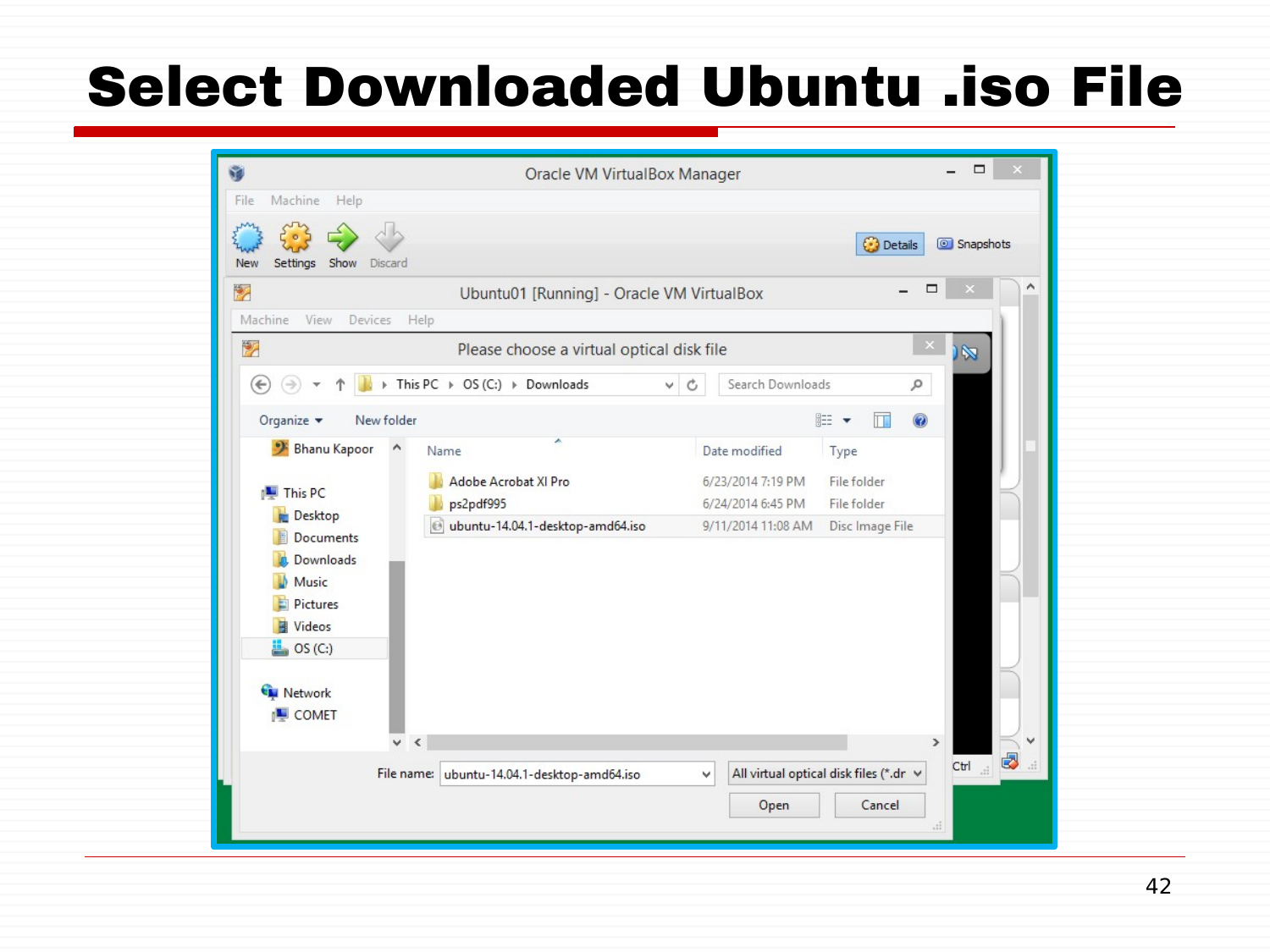

# Select Downloaded Ubuntu .iso File

42